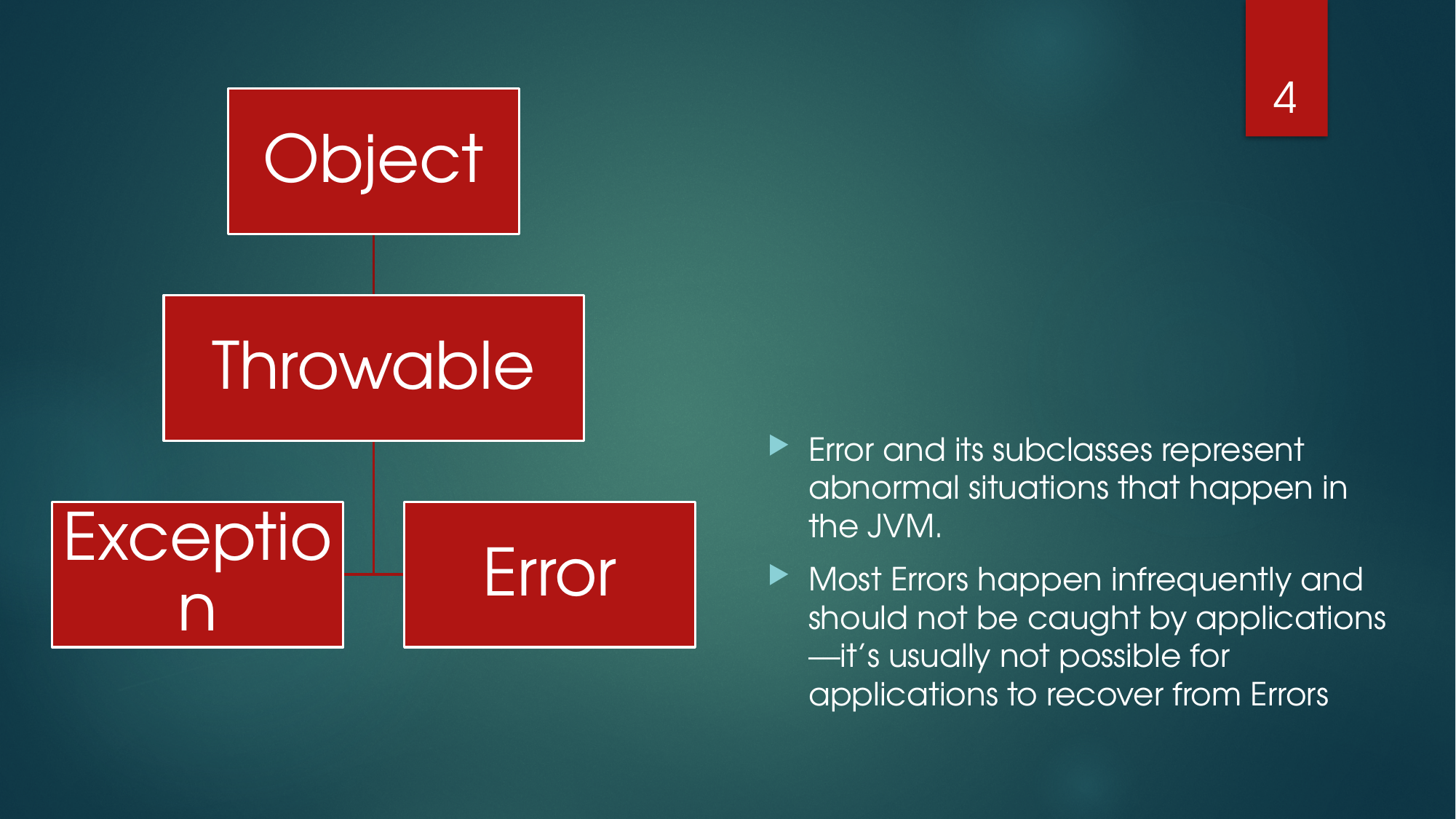

4
Object
Throwable
Exception
Error
Error and its subclasses represent abnormal situations that happen in the JVM.
Most Errors happen infrequently and should not be caught by applications—it’s usually not possible for applications to recover from Errors